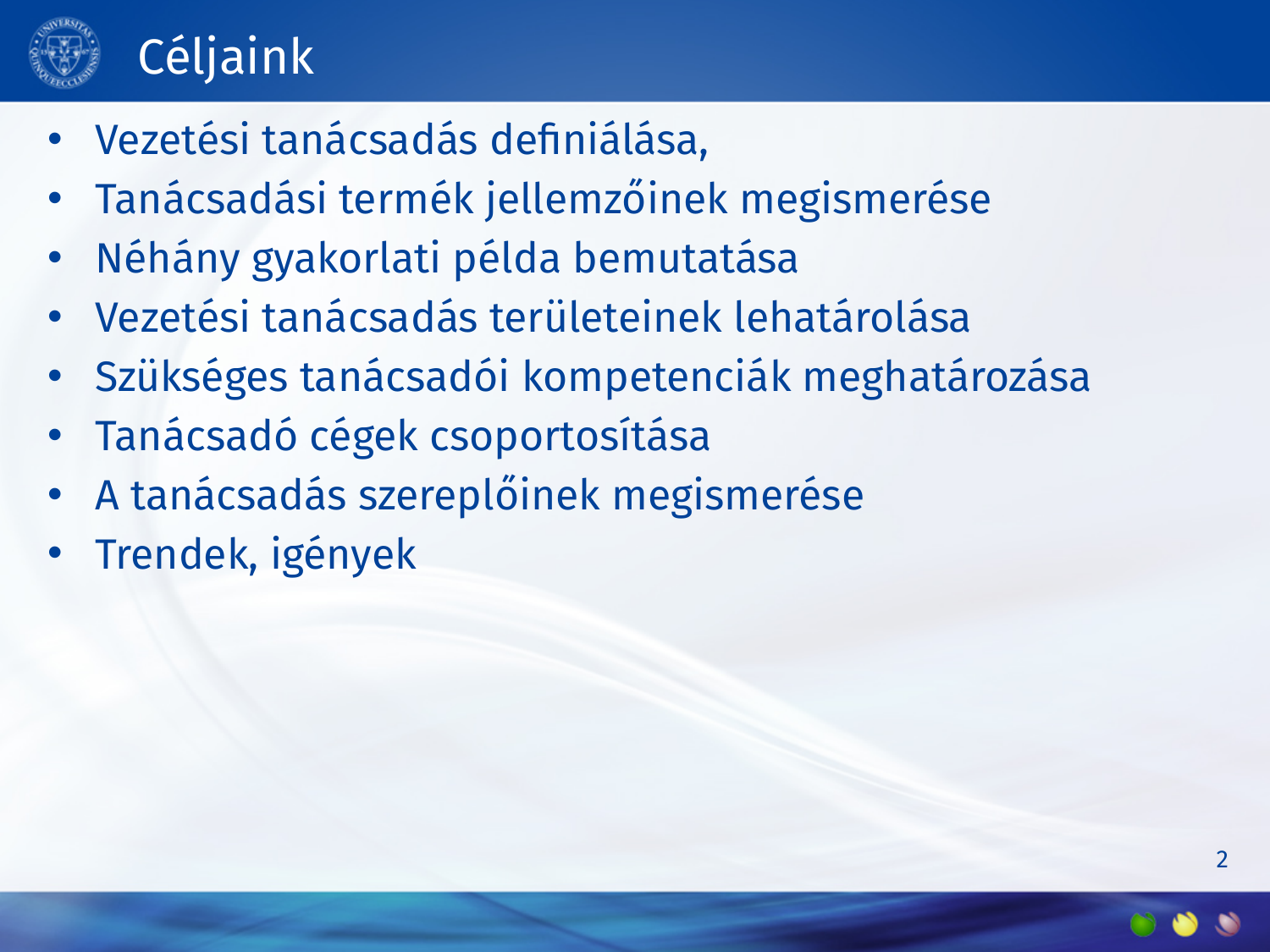

# Céljaink
Vezetési tanácsadás definiálása,
Tanácsadási termék jellemzőinek megismerése
Néhány gyakorlati példa bemutatása
Vezetési tanácsadás területeinek lehatárolása
Szükséges tanácsadói kompetenciák meghatározása
Tanácsadó cégek csoportosítása
A tanácsadás szereplőinek megismerése
Trendek, igények

2